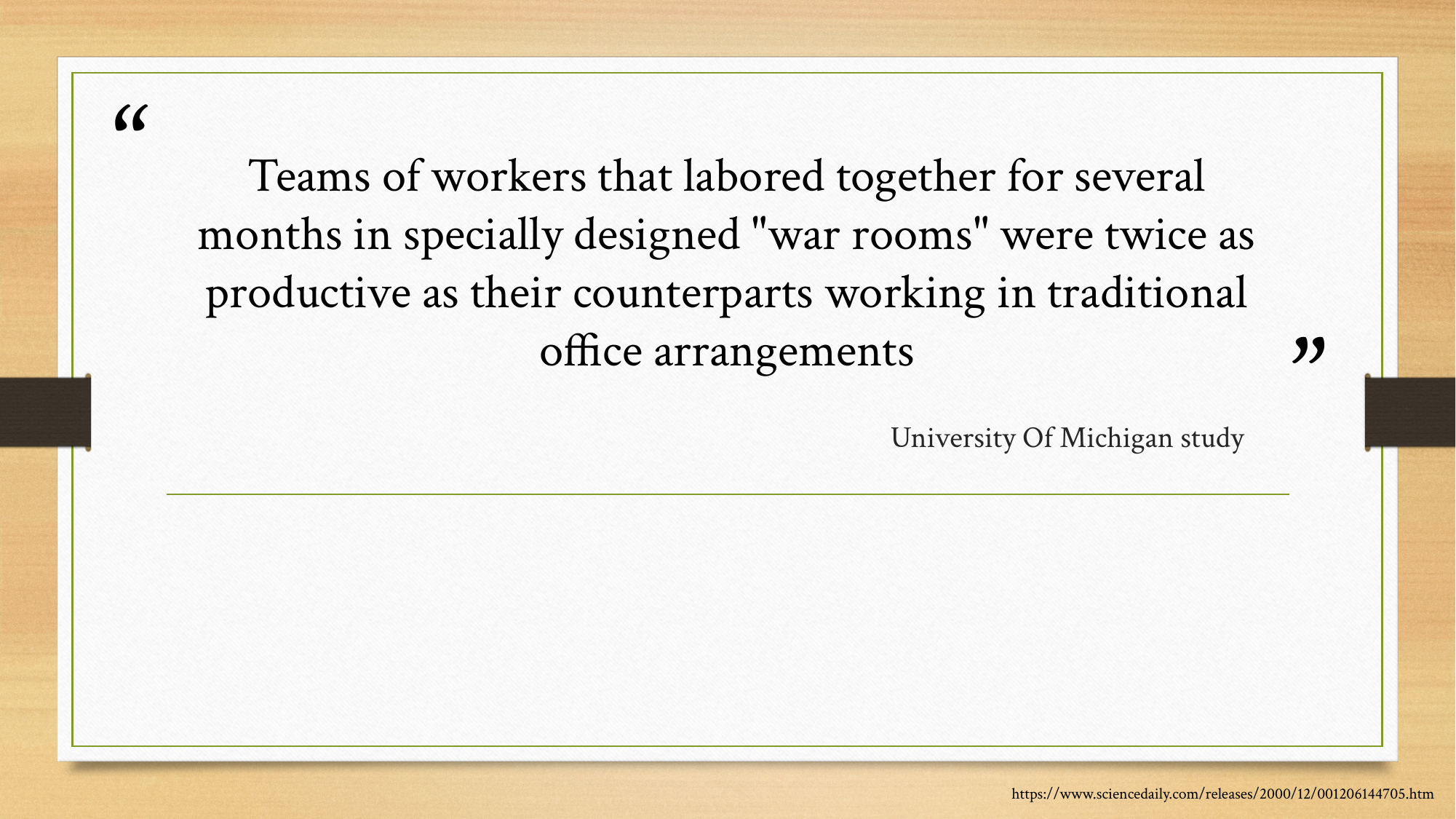

# Teams of workers that labored together for several months in specially designed "war rooms" were twice as productive as their counterparts working in traditional office arrangements
 University Of Michigan study

https://www.sciencedaily.com/releases/2000/12/001206144705.htm